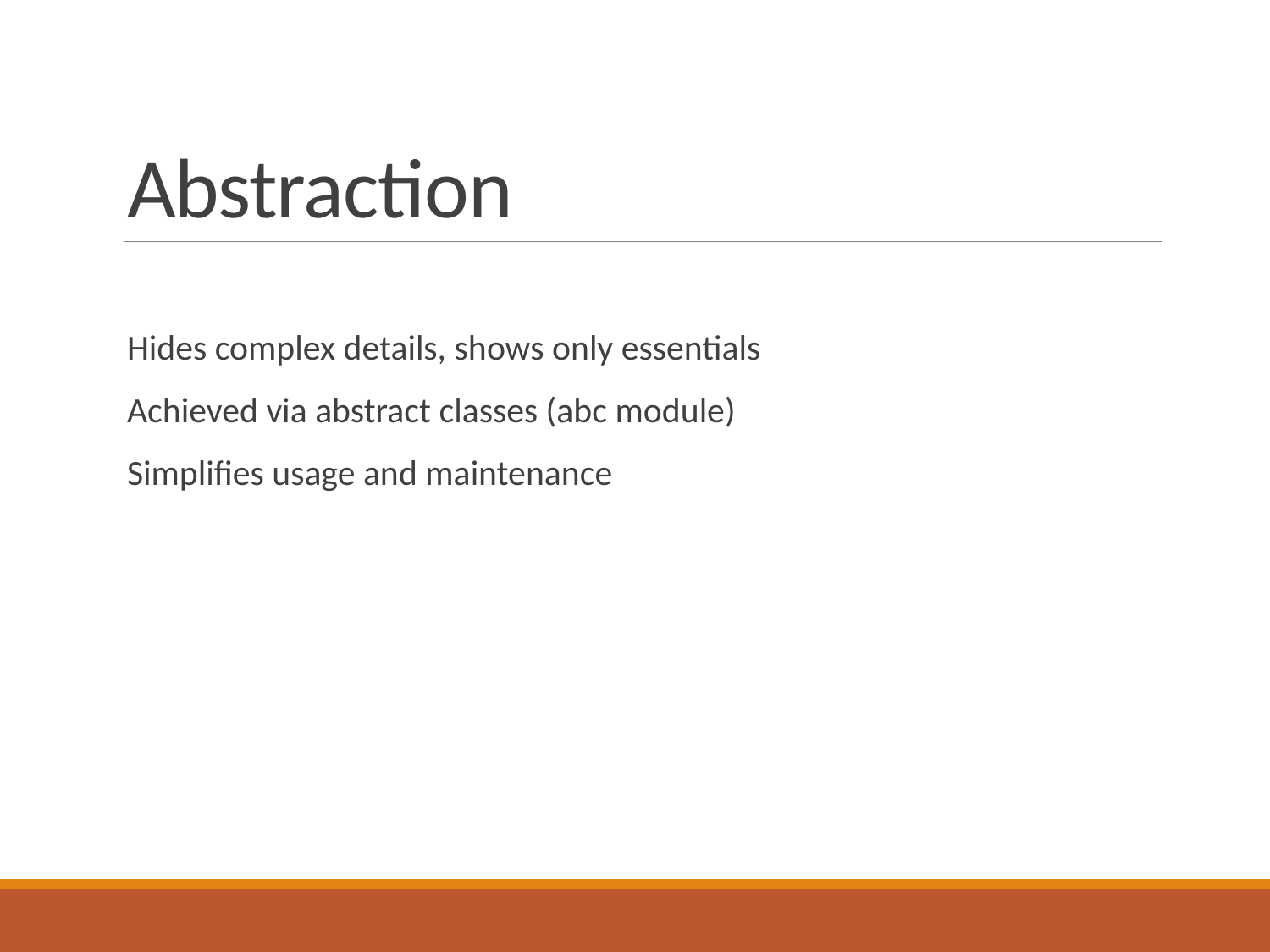

# Abstraction

Hides complex details, shows only essentials
Achieved via abstract classes (abc module)
Simplifies usage and maintenance